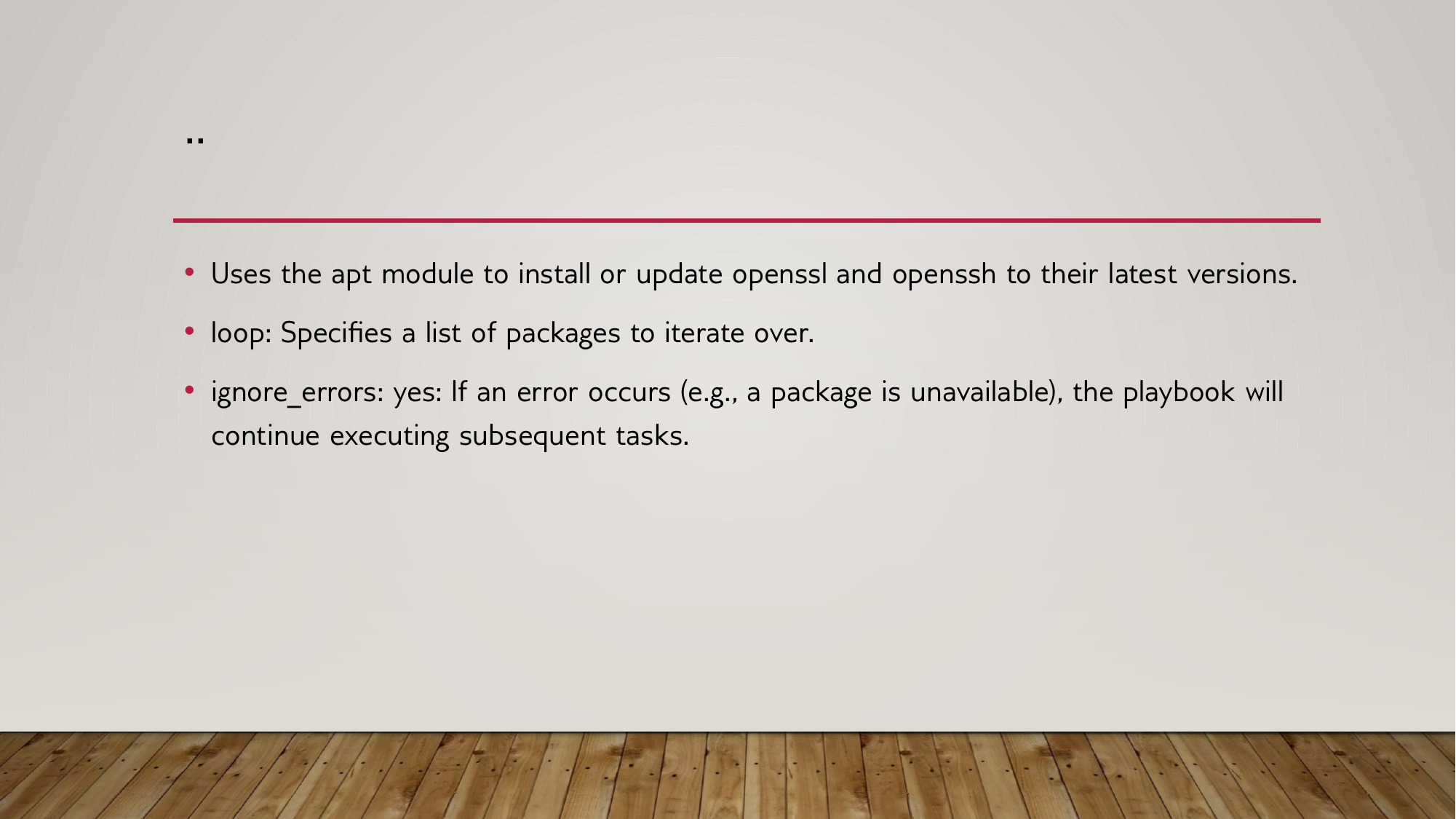

# ..
Uses the apt module to install or update openssl and openssh to their latest versions.
loop: Specifies a list of packages to iterate over.
ignore_errors: yes: If an error occurs (e.g., a package is unavailable), the playbook will continue executing subsequent tasks.